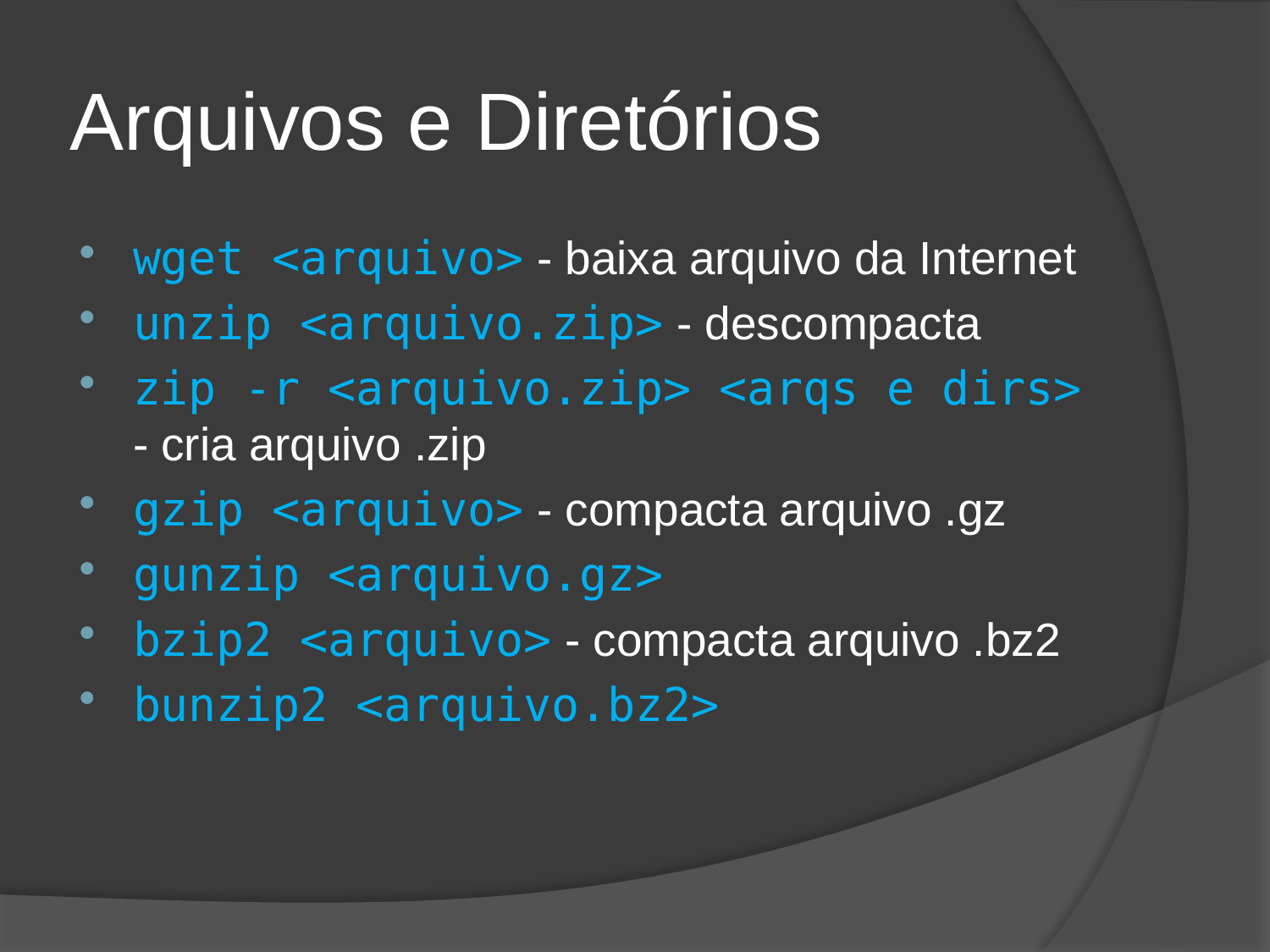

# Arquivos e Diretórios
wget <arquivo> - baixa arquivo da Internet
unzip <arquivo.zip> - descompacta
zip -r <arquivo.zip> <arqs e dirs> - cria arquivo .zip
gzip <arquivo> - compacta arquivo .gz
gunzip <arquivo.gz>
bzip2 <arquivo> - compacta arquivo .bz2
bunzip2 <arquivo.bz2>